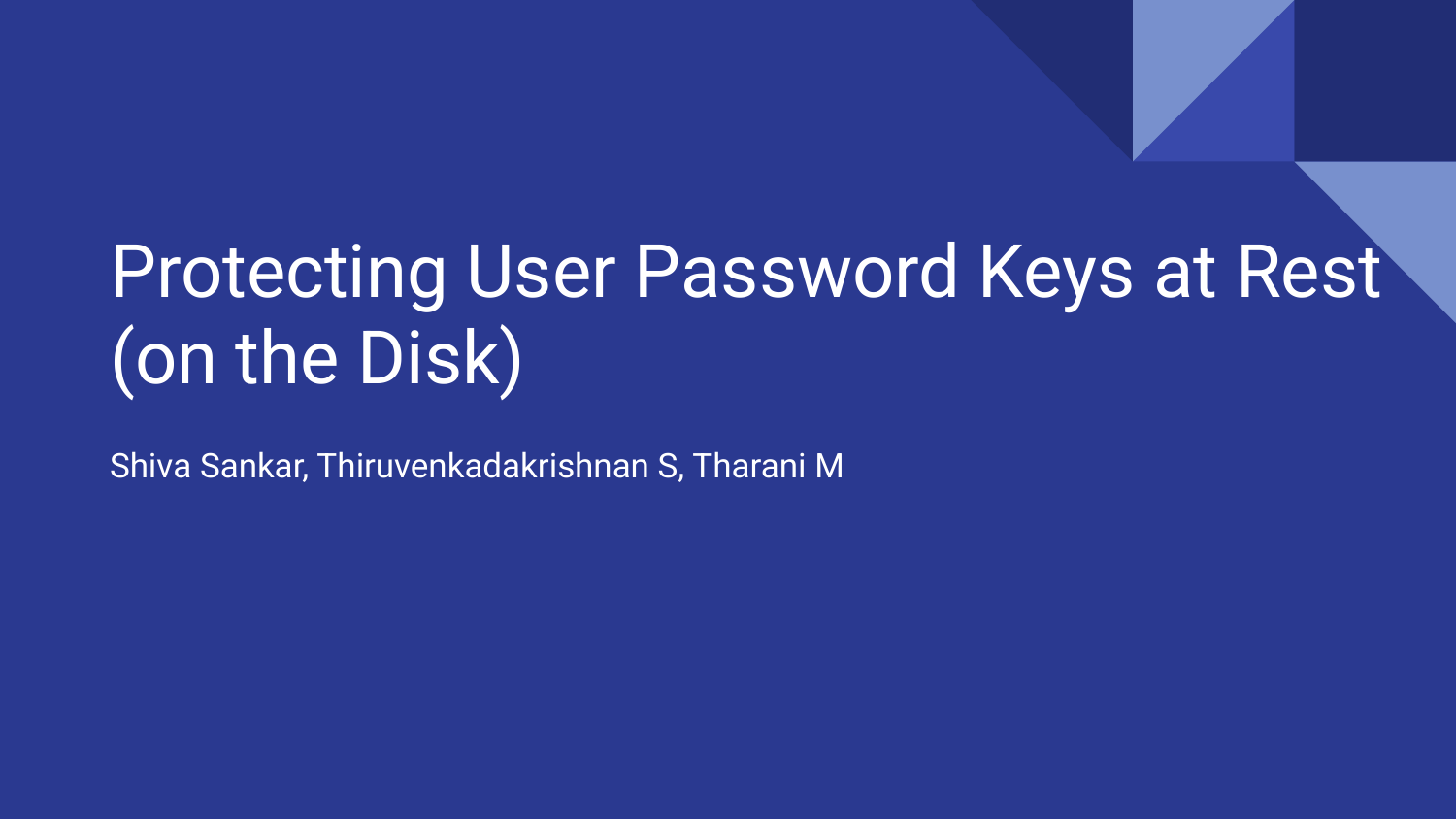

# Protecting User Password Keys at Rest (on the Disk)
Shiva Sankar, Thiruvenkadakrishnan S, Tharani M